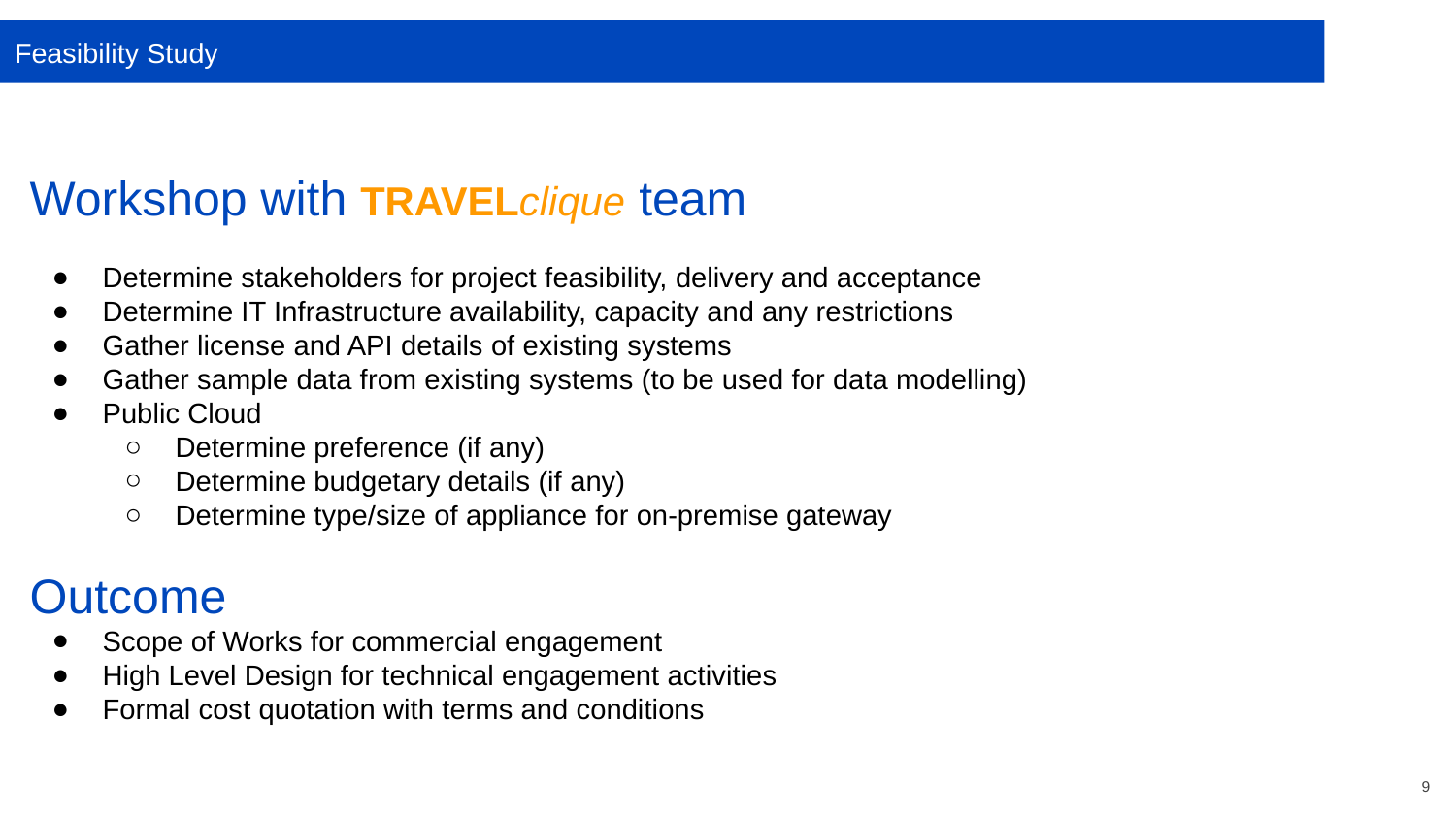

# Feasibility Study
Workshop with TRAVELclique team

Determine stakeholders for project feasibility, delivery and acceptance
Determine IT Infrastructure availability, capacity and any restrictions
Gather license and API details of existing systems
Gather sample data from existing systems (to be used for data modelling)
Public Cloud
Determine preference (if any)
Determine budgetary details (if any)
Determine type/size of appliance for on-premise gateway

Outcome
Scope of Works for commercial engagement
High Level Design for technical engagement activities
Formal cost quotation with terms and conditions

9